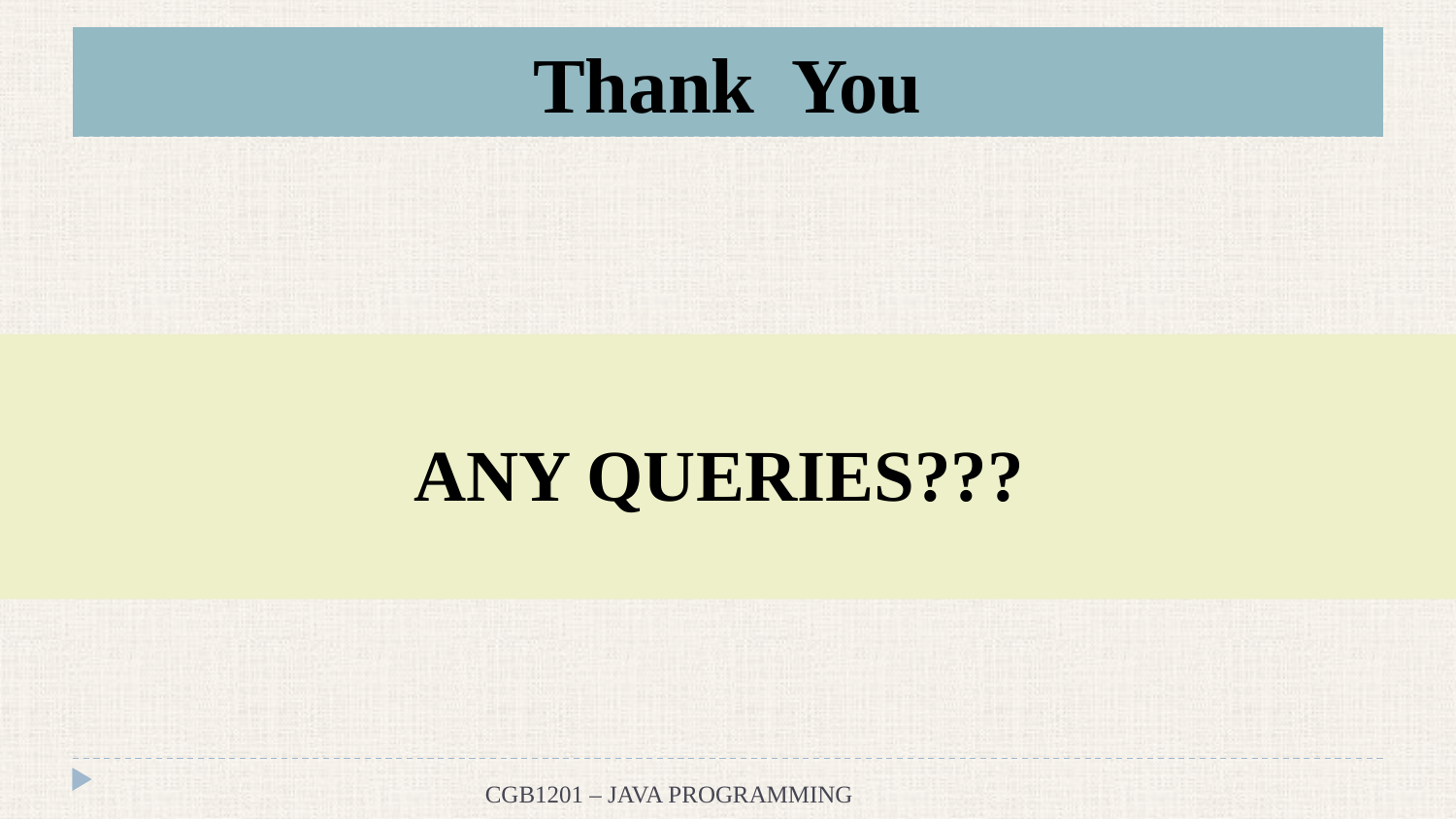

# Thank  You

ANY QUERIES???
15
CGB1201 – JAVA PROGRAMMING